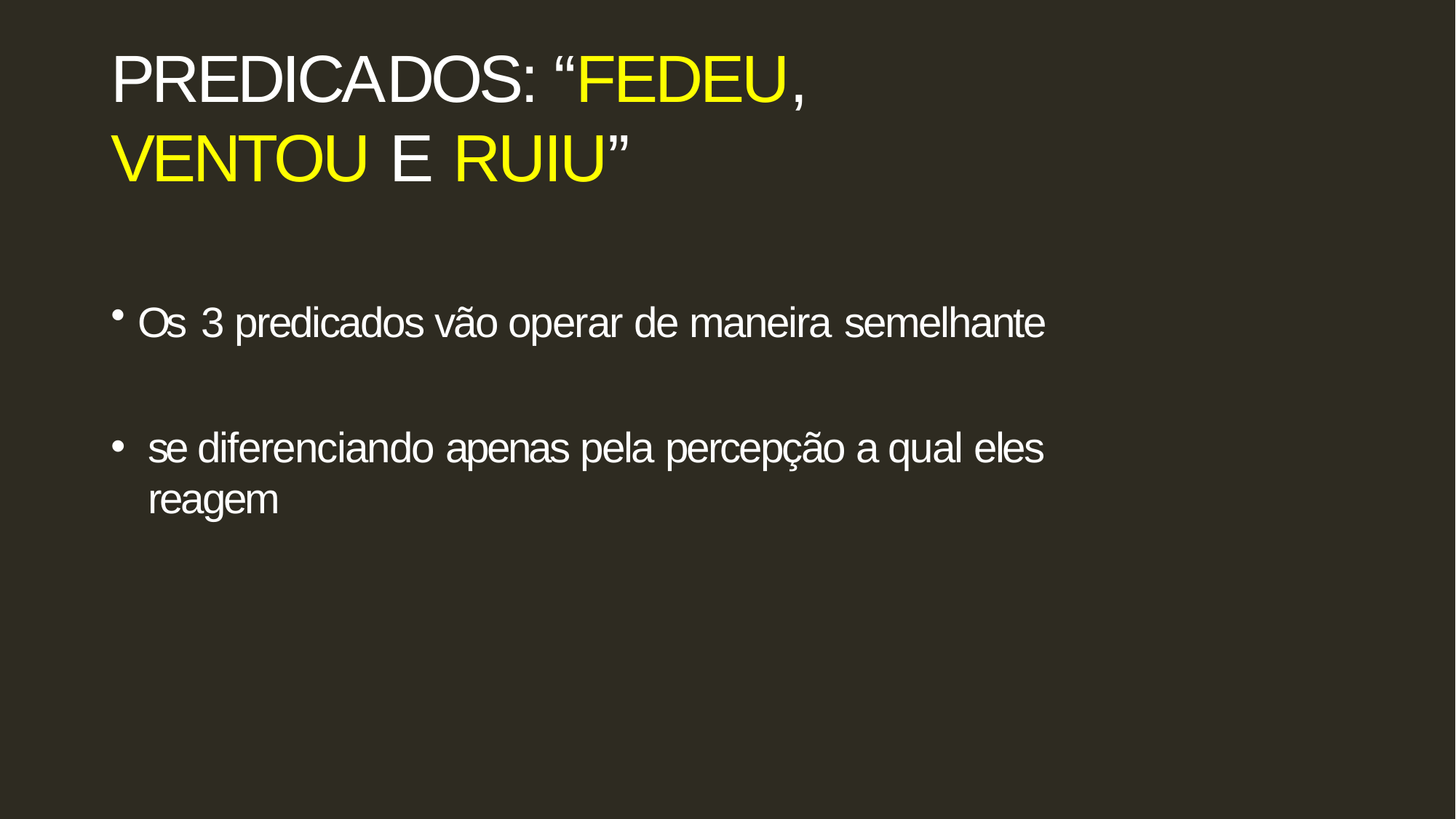

# PredicaDos: “Fedeu, Ventou e Ruiu”
Os  3 predicados vão operar de maneira semelhante

se diferenciando apenas pela percepção a qual eles reagem